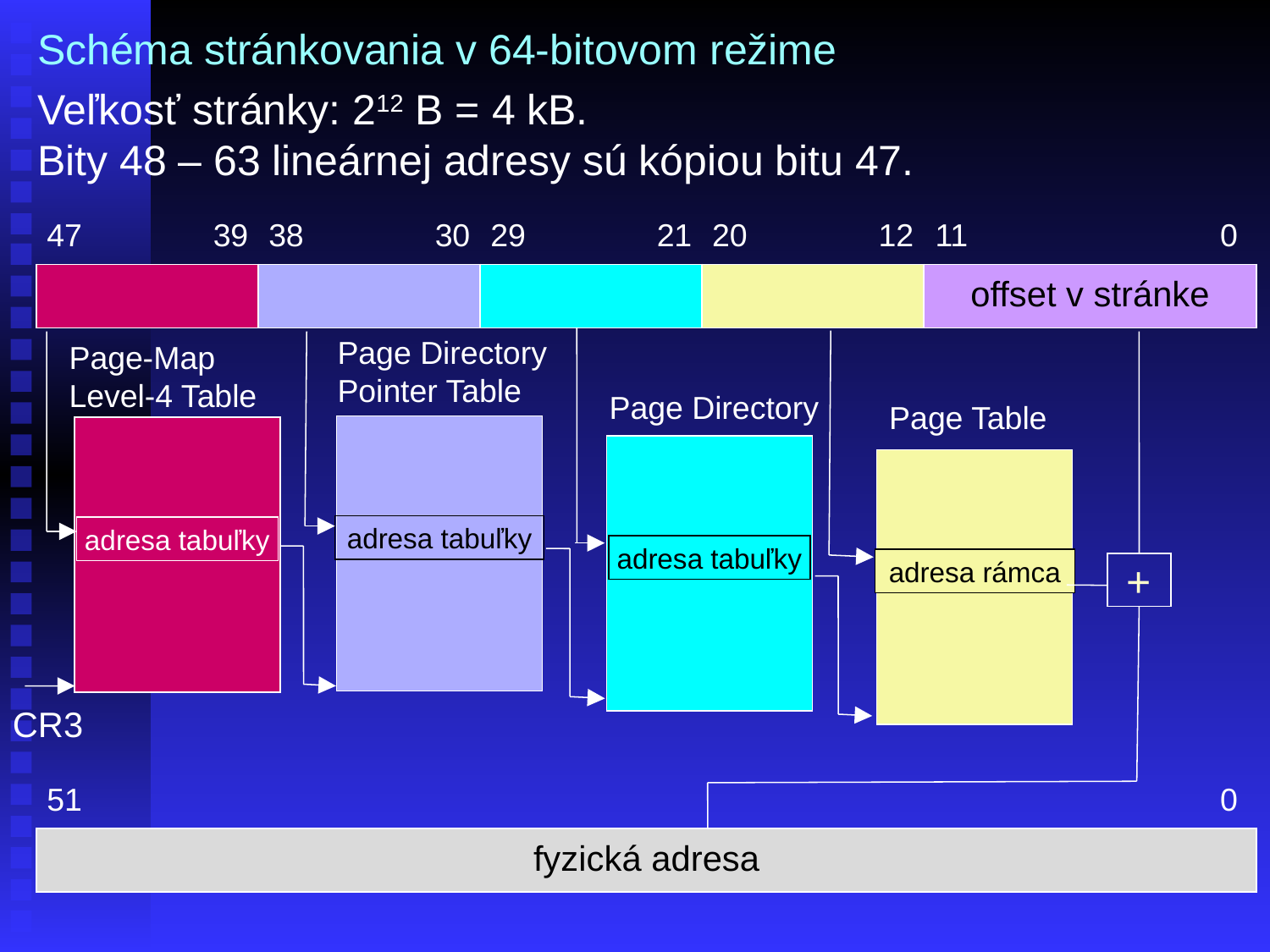

Schéma stránkovania v 64-bitovom režime
Veľkosť stránky: 212 B = 4 kB.
Bity 48 – 63 lineárnej adresy sú kópiou bitu 47.
| 47 |  |  | 39 | 38 |  |  | 30 | 29 |  |  | 21 | 20 |  |  | 12 | 11 |  |  |  |  | 0 |
| --- | --- | --- | --- | --- | --- | --- | --- | --- | --- | --- | --- | --- | --- | --- | --- | --- | --- | --- | --- | --- | --- |
|  |  |  |  |  |  |  |  |  |  |  |  |  |  |  |  | offset v stránke |  |  |  |  |  |
Page Directory Pointer Table

Page-Map Level-4 Table

Page Directory
Page Table

 adresa tabuľky

 adresa tabuľky

 adresa tabuľky

 adresa rámca

+

CR3
| 51 |  |  |  |  |  |  |  |  |  |  |  |  |  |  |  |  |  |  |  |  | 0 |
| --- | --- | --- | --- | --- | --- | --- | --- | --- | --- | --- | --- | --- | --- | --- | --- | --- | --- | --- | --- | --- | --- |
| fyzická adresa |  |  |  |  |  |  |  |  |  |  |  |  |  |  |  |  |  |  |  |  |  |